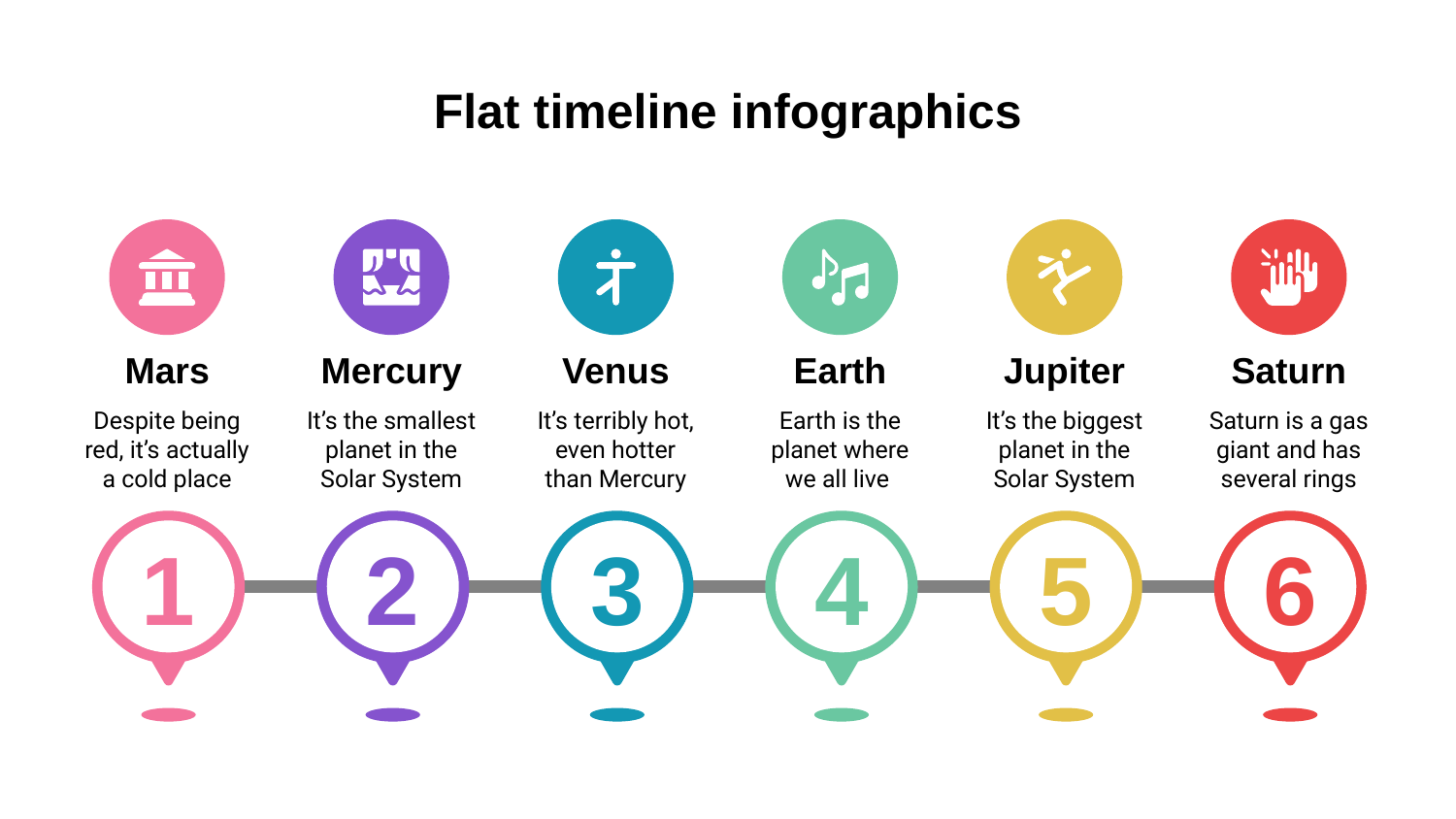

# Flat timeline infographics

Mars
Despite being red, it’s actually a cold place

1

Mercury
It’s the smallest planet in the Solar System

2

Earth
Earth is the planet where we all live

4

Jupiter
It’s the biggest planet in the Solar System

5

Saturn
Saturn is a gas giant and has several rings

6

Venus
It’s terribly hot, even hotter than Mercury

3